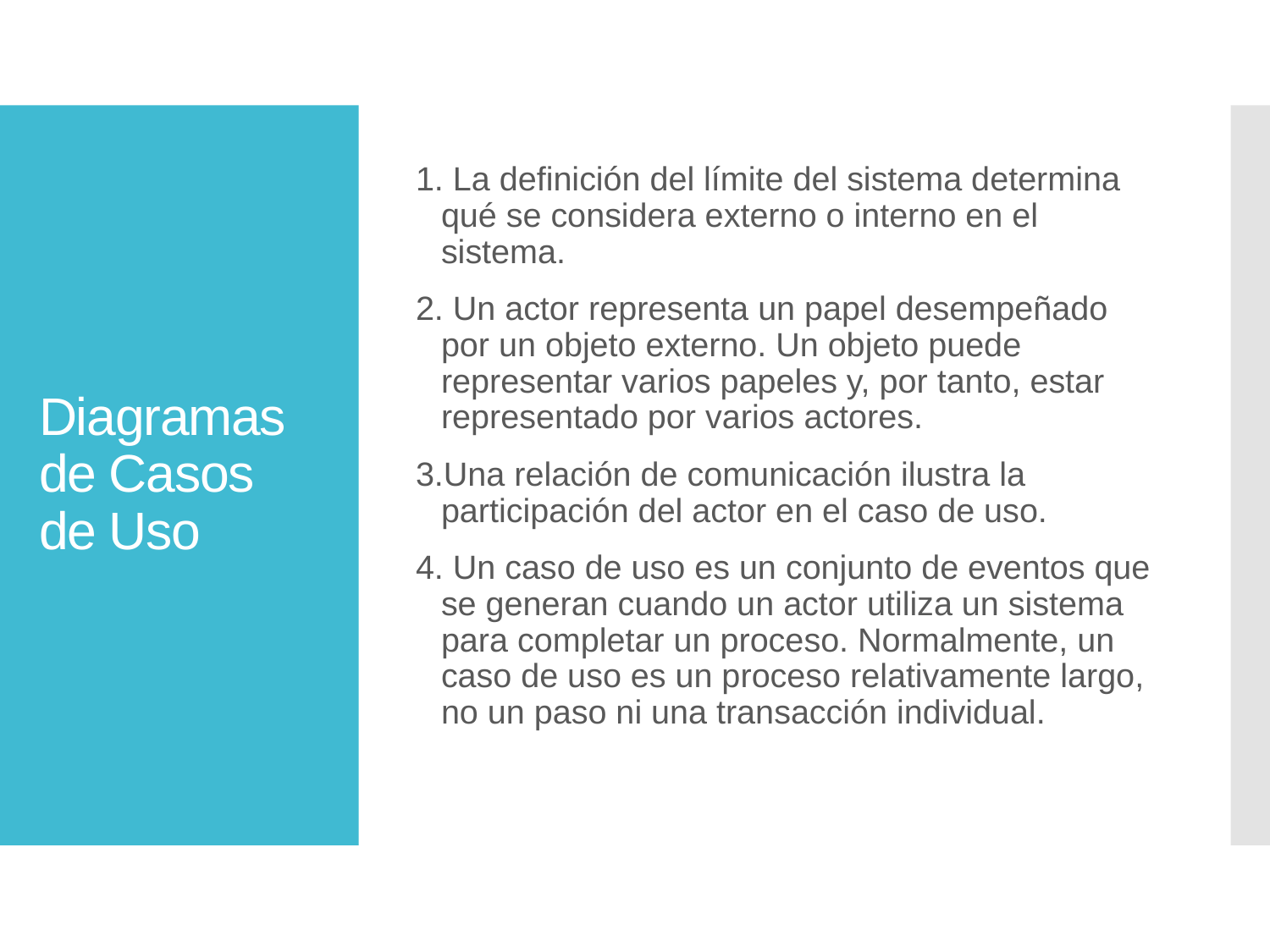

1. La definición del límite del sistema determina qué se considera externo o interno en el sistema.
2. Un actor representa un papel desempeñado por un objeto externo. Un objeto puede representar varios papeles y, por tanto, estar representado por varios actores.
3.Una relación de comunicación ilustra la participación del actor en el caso de uso.
4. Un caso de uso es un conjunto de eventos que se generan cuando un actor utiliza un sistema para completar un proceso. Normalmente, un caso de uso es un proceso relativamente largo, no un paso ni una transacción individual.

# Diagramas de Casos de Uso